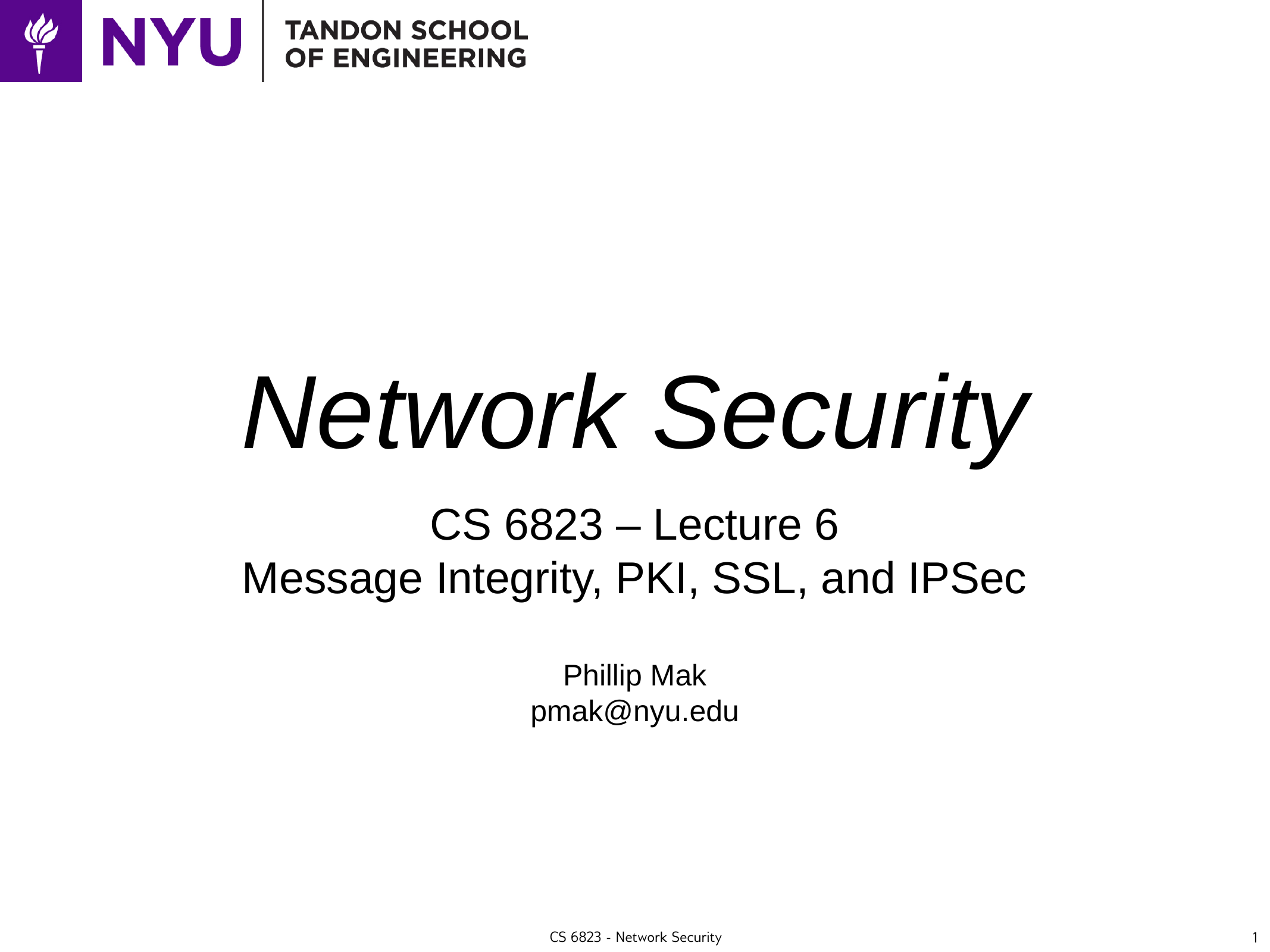

# Network Security
CS 6823 – Lecture 6
Message Integrity, PKI, SSL, and IPSec

Phillip Mak
pmak@nyu.edu
1